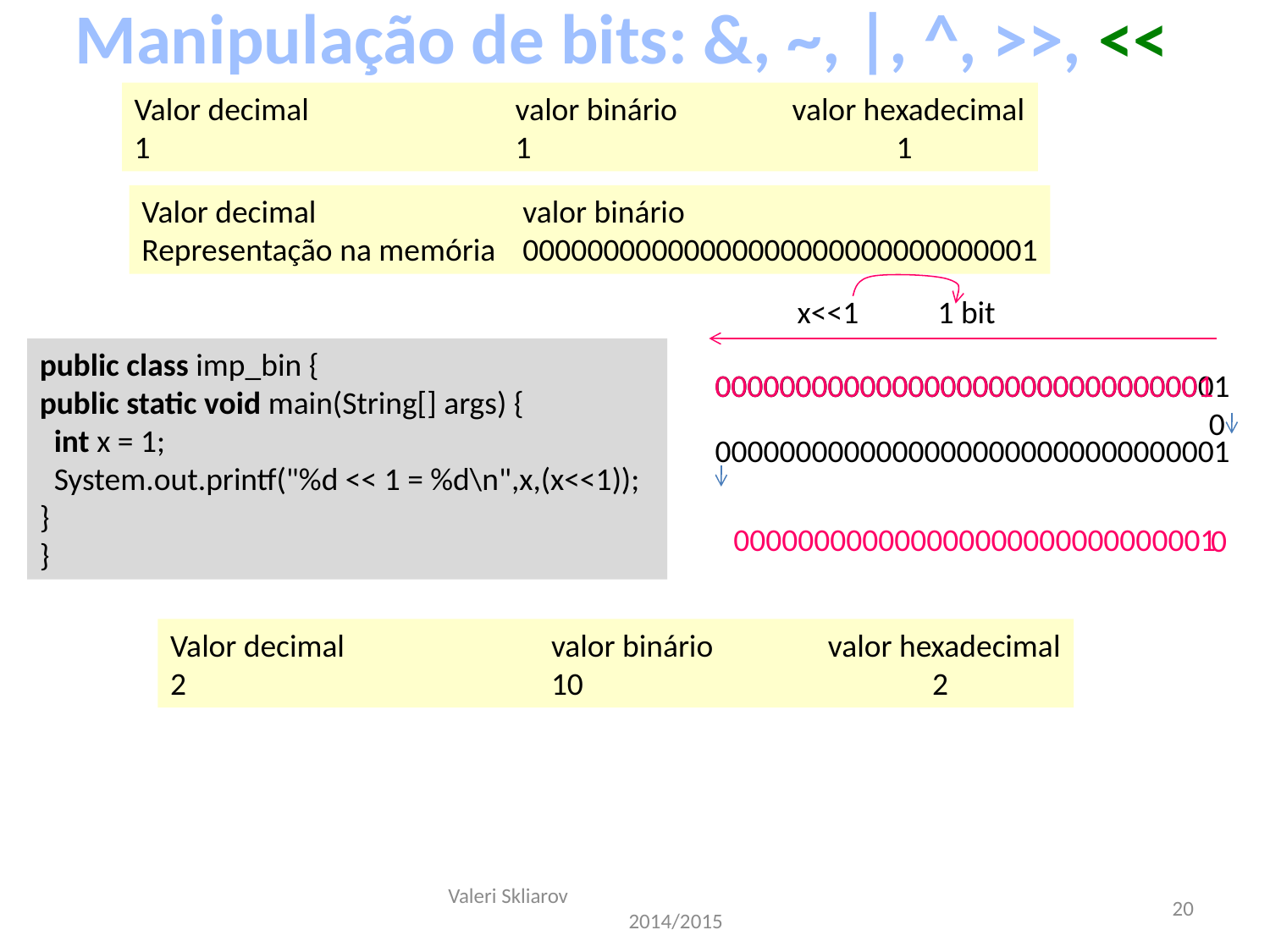

Manipulação de bits: &, ~, |, ^, >>, <<
Valor decimal		valor binário                valor hexadecimal
1			1			1
Valor decimal		valor binário
Representação na memória	00000000000000000000000000000001

x<<1           1 bit
public class imp_bin {
public static void main(String[] args) {
  int x = 1;
  System.out.printf("%d << 1 = %d\n",x,(x<<1));
}
}
0000000000000000000000000000001
00000000000000000000000000000001
0
00000000000000000000000000000001
000000000000000000000000000001
0
Valor decimal		valor binário                valor hexadecimal
2			10			2
Valeri Skliarov                                                                      2014/2015
20